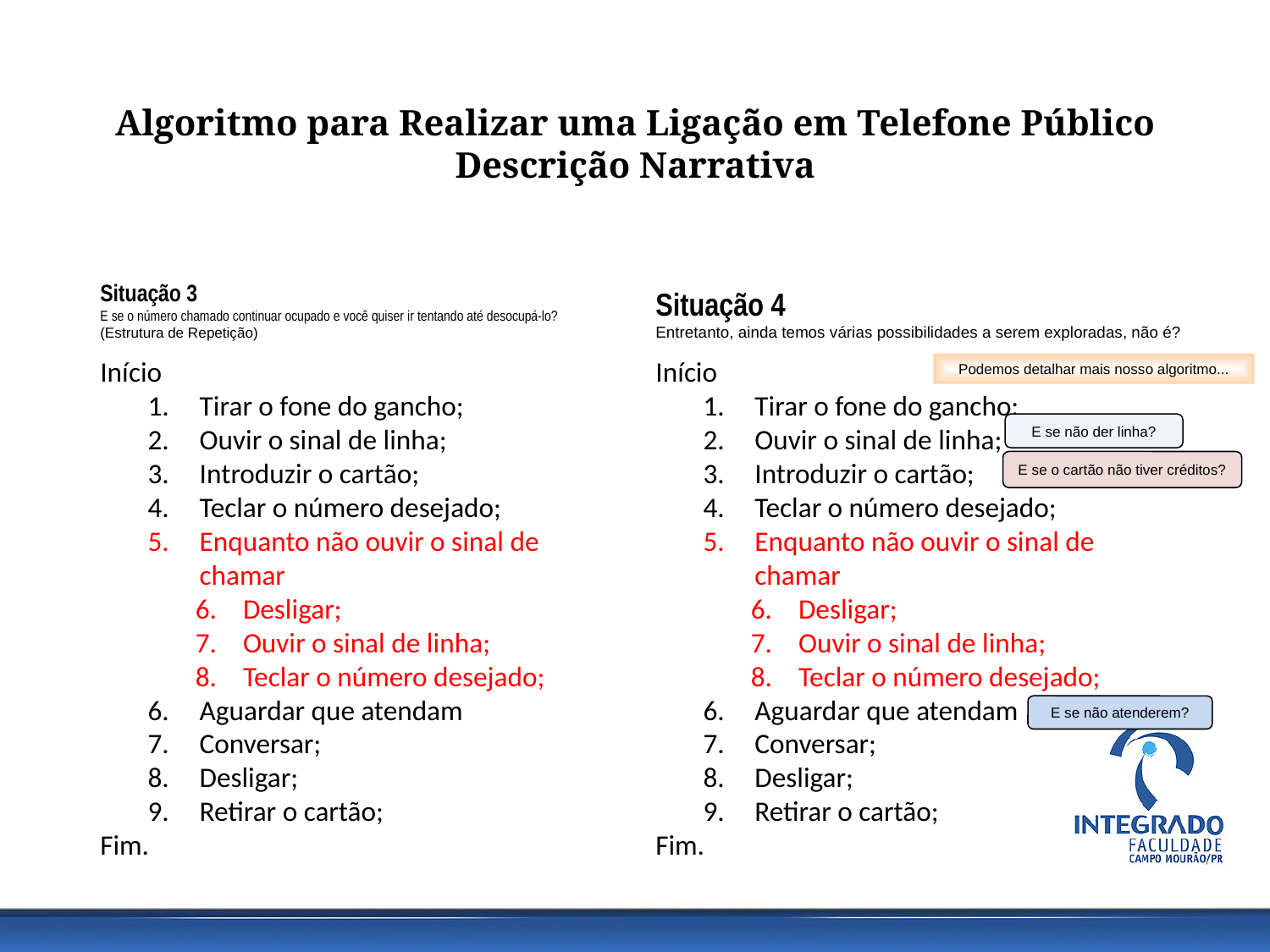

# Algoritmo para Realizar uma Ligação em Telefone Público Descrição Narrativa
Situação 3
E se o número chamado continuar ocupado e você quiser ir tentando até desocupá-lo?
(Estrutura de Repetição)
Situação 4
Entretanto, ainda temos várias possibilidades a serem exploradas, não é?
Início
Tirar o fone do gancho;
Ouvir o sinal de linha;
Introduzir o cartão;
Teclar o número desejado;
Enquanto não ouvir o sinal de chamar
Desligar;
Ouvir o sinal de linha;
Teclar o número desejado;
Aguardar que atendam
Conversar;
Desligar;
Retirar o cartão;
Fim.
Início
Tirar o fone do gancho;
Ouvir o sinal de linha;
Introduzir o cartão;
Teclar o número desejado;
Enquanto não ouvir o sinal de chamar
Desligar;
Ouvir o sinal de linha;
Teclar o número desejado;
Aguardar que atendam
Conversar;
Desligar;
Retirar o cartão;
Fim.
Podemos detalhar mais nosso algoritmo...
E se não der linha?
E se o cartão não tiver créditos?
E se não atenderem?